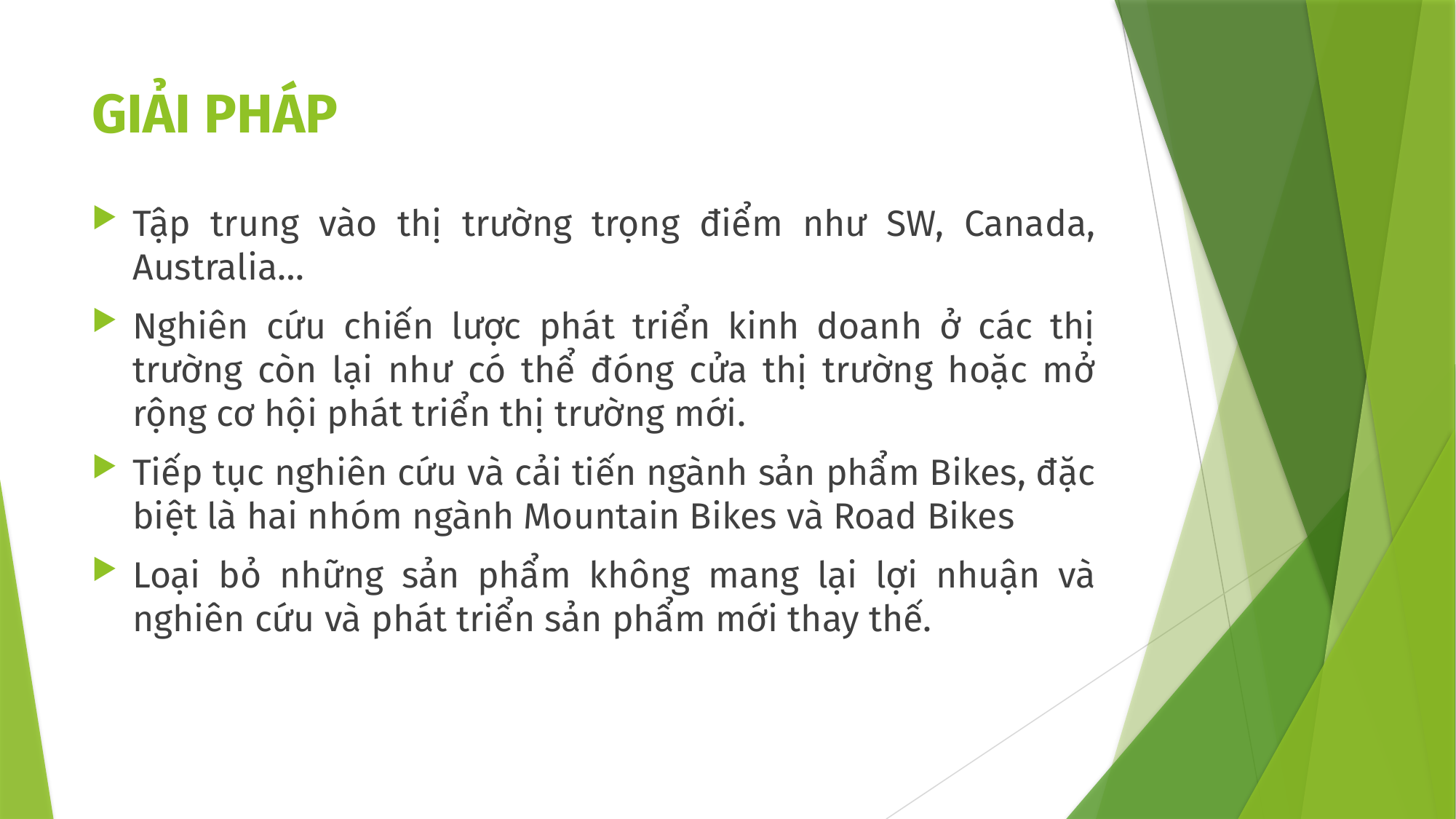

# GIẢI PHÁP
Tập trung vào thị trường trọng điểm như SW, Canada, Australia…
Nghiên cứu chiến lược phát triển kinh doanh ở các thị trường còn lại như có thể đóng cửa thị trường hoặc mở rộng cơ hội phát triển thị trường mới.
Tiếp tục nghiên cứu và cải tiến ngành sản phẩm Bikes, đặc biệt là hai nhóm ngành Mountain Bikes và Road Bikes
Loại bỏ những sản phẩm không mang lại lợi nhuận và nghiên cứu và phát triển sản phẩm mới thay thế.